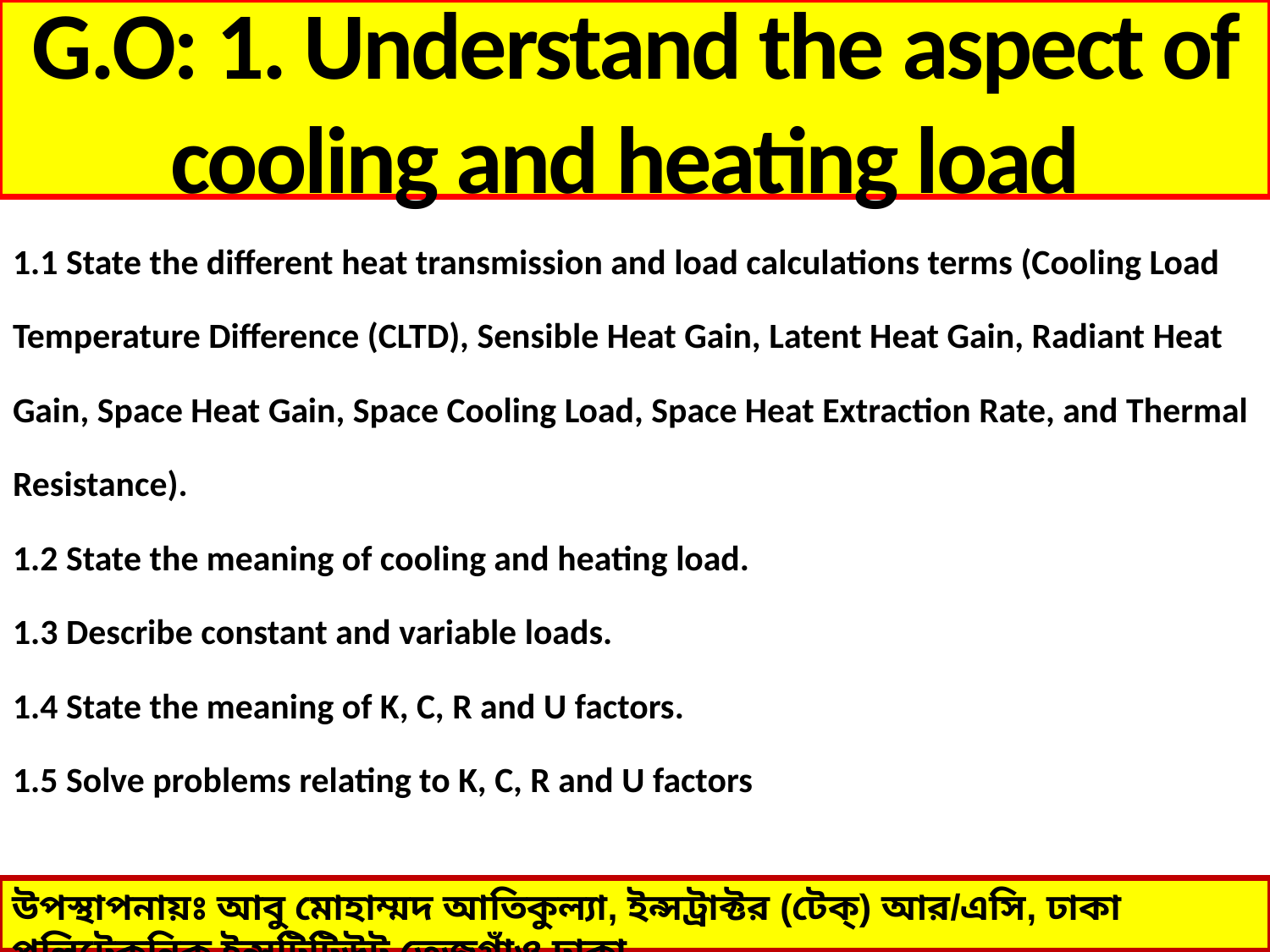

# G.O: 1. Understand the aspect of cooling and heating load
1.1 State the different heat transmission and load calculations terms (Cooling Load Temperature Difference (CLTD), Sensible Heat Gain, Latent Heat Gain, Radiant Heat Gain, Space Heat Gain, Space Cooling Load, Space Heat Extraction Rate, and Thermal Resistance).
1.2 State the meaning of cooling and heating load.
1.3 Describe constant and variable loads.
1.4 State the meaning of K, C, R and U factors.
1.5 Solve problems relating to K, C, R and U factors
উপস্থাপনায়ঃ আবু মোহাম্মদ আতিকুল্যা, ইন্সট্রাক্টর (টেক্) আর/এসি, ঢাকা পলিটেকনিক ইন্সটিটিউট,তেজগাঁও,ঢাকা